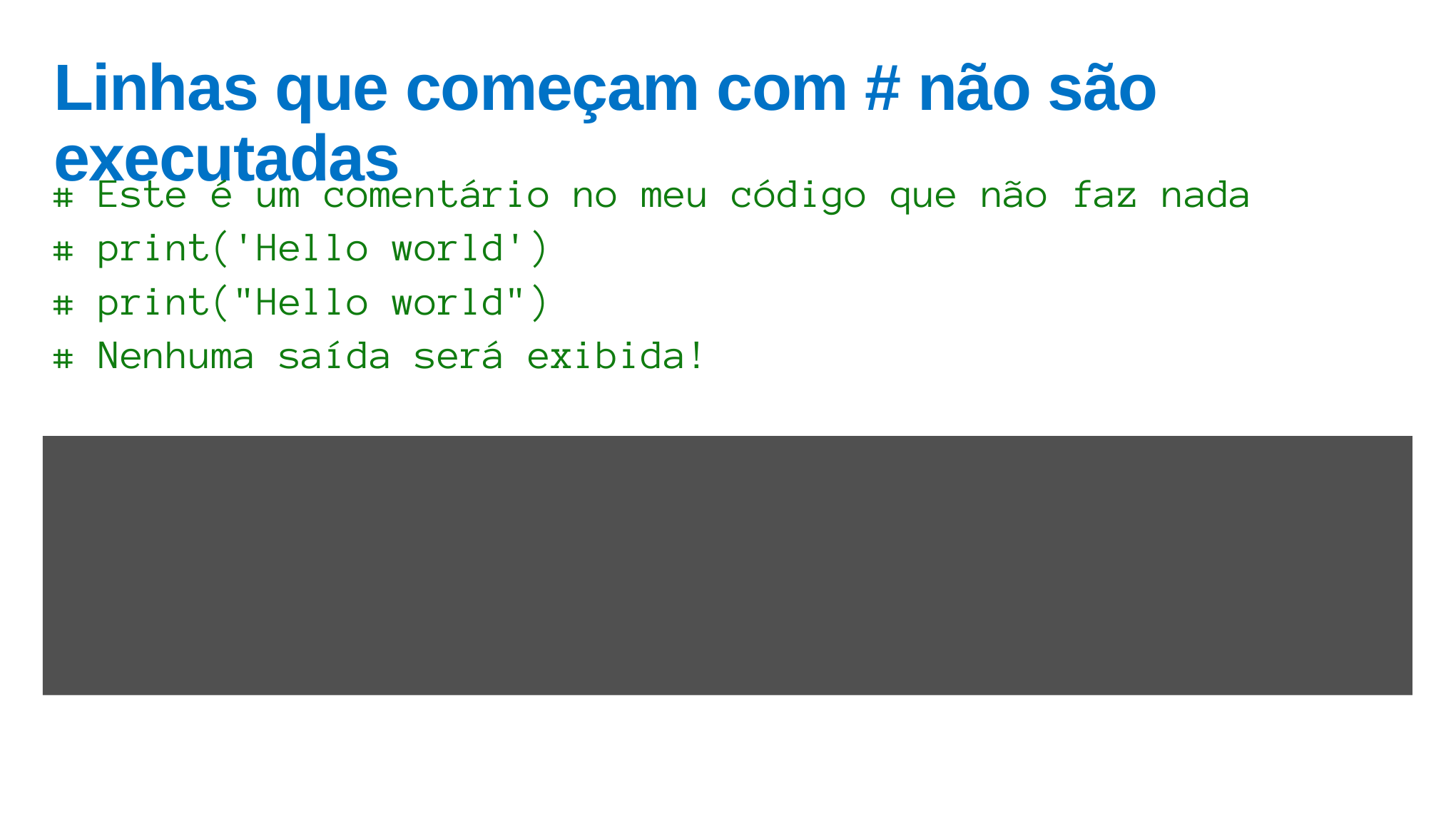

# Linhas que começam com # não são executadas
# Este é um comentário no meu código que não faz nada
# print('Hello world')
# print("Hello world")
# Nenhuma saída será exibida!